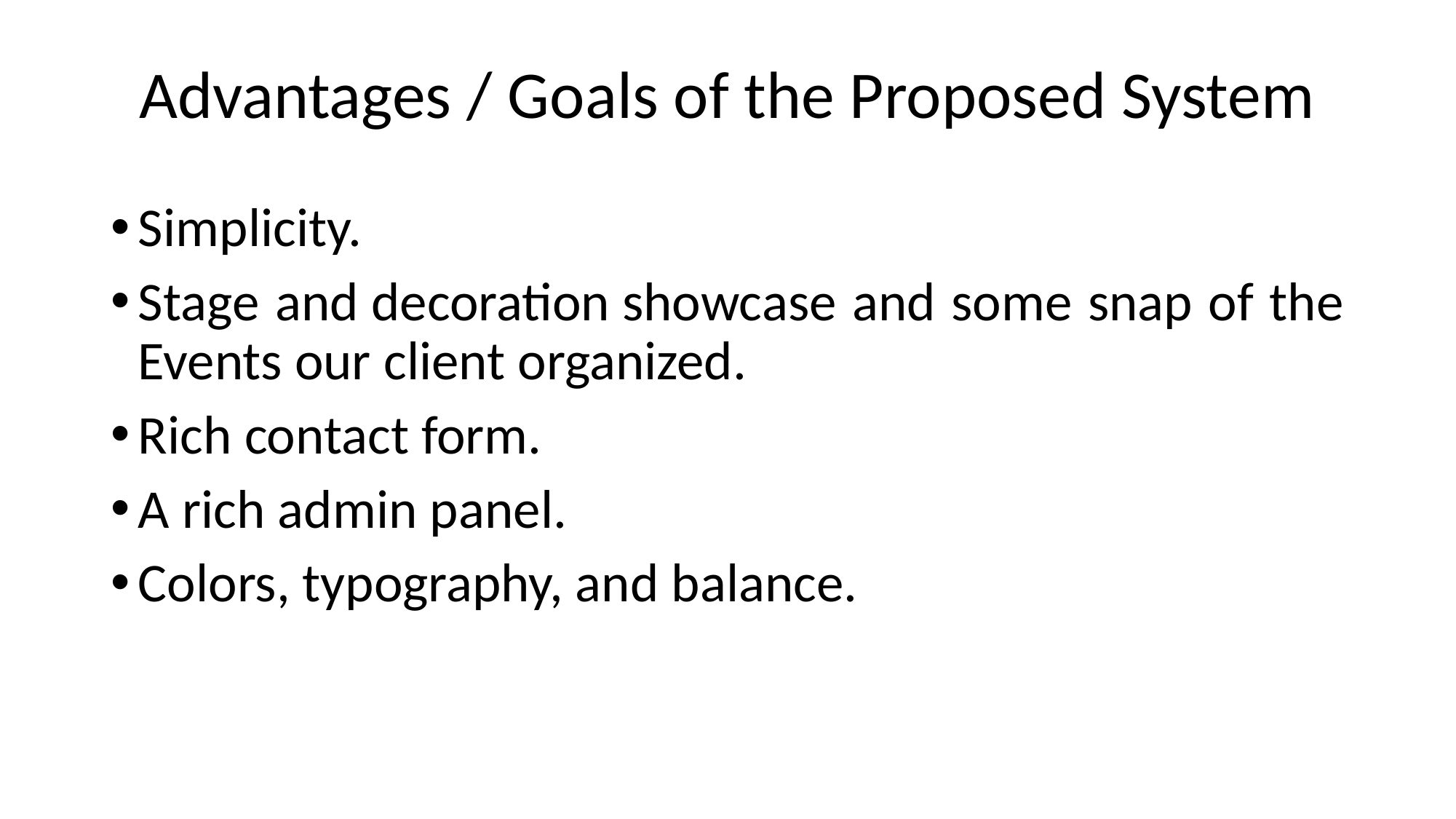

# Advantages / Goals of the Proposed System
Simplicity.
Stage and decoration showcase and some snap of the Events our client organized.
Rich contact form.
A rich admin panel.
Colors, typography, and balance.